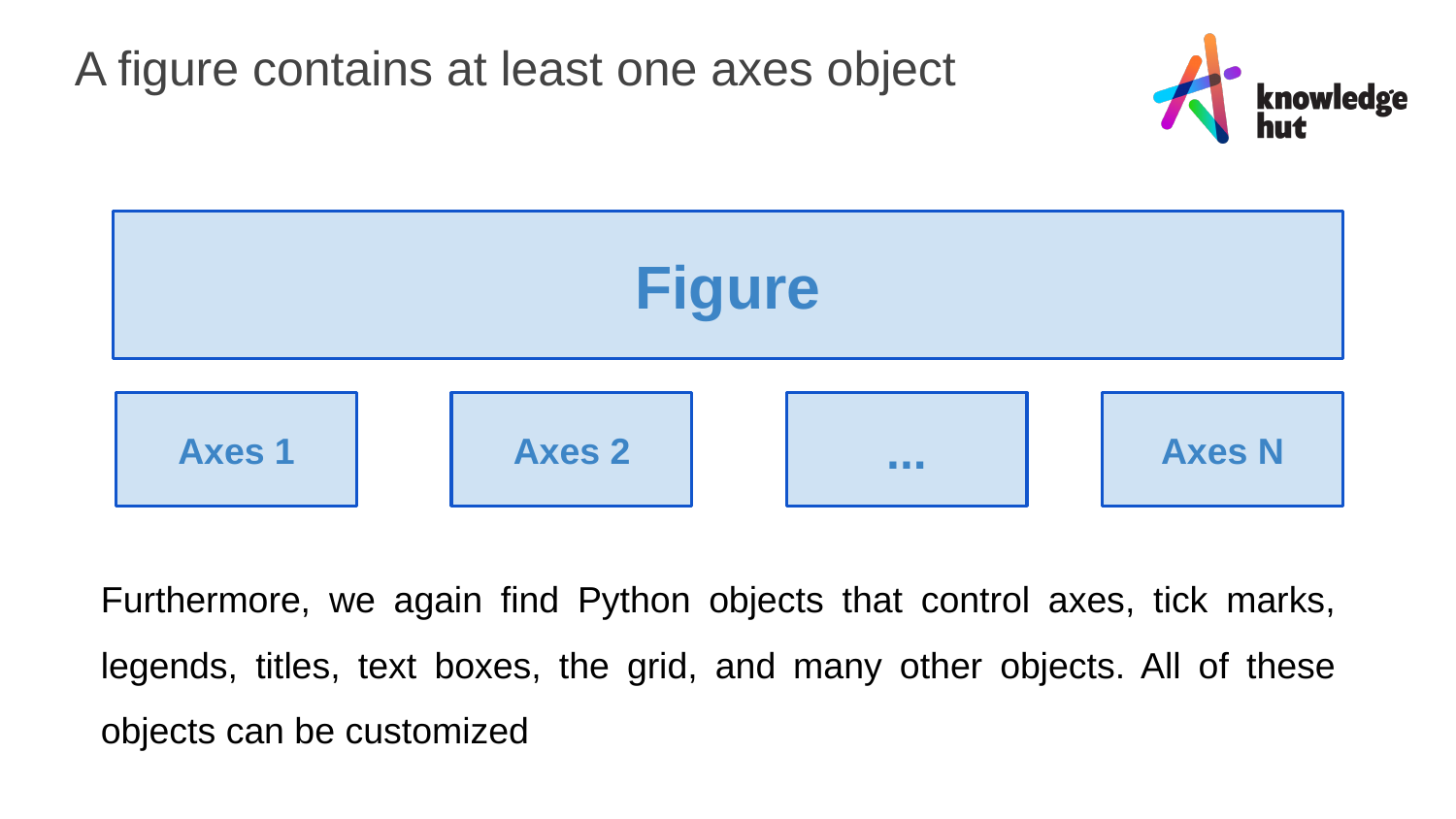

A figure contains at least one axes object
Figure
Axes 1
Axes 2
...
Axes N
Furthermore, we again find Python objects that control axes, tick marks, legends, titles, text boxes, the grid, and many other objects. All of these objects can be customized